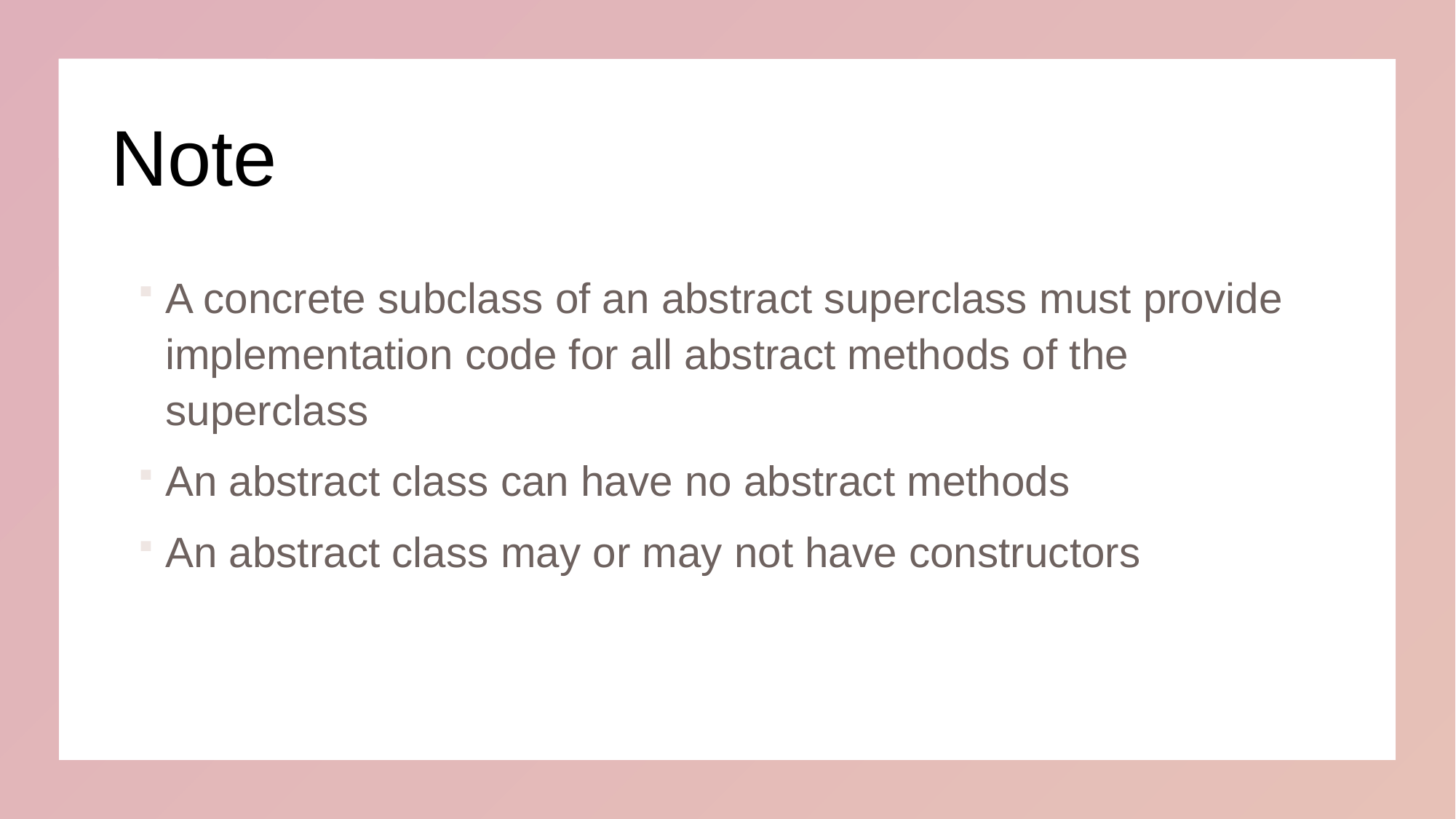

# Note
A concrete subclass of an abstract superclass must provide implementation code for all abstract methods of the superclass
An abstract class can have no abstract methods
An abstract class may or may not have constructors